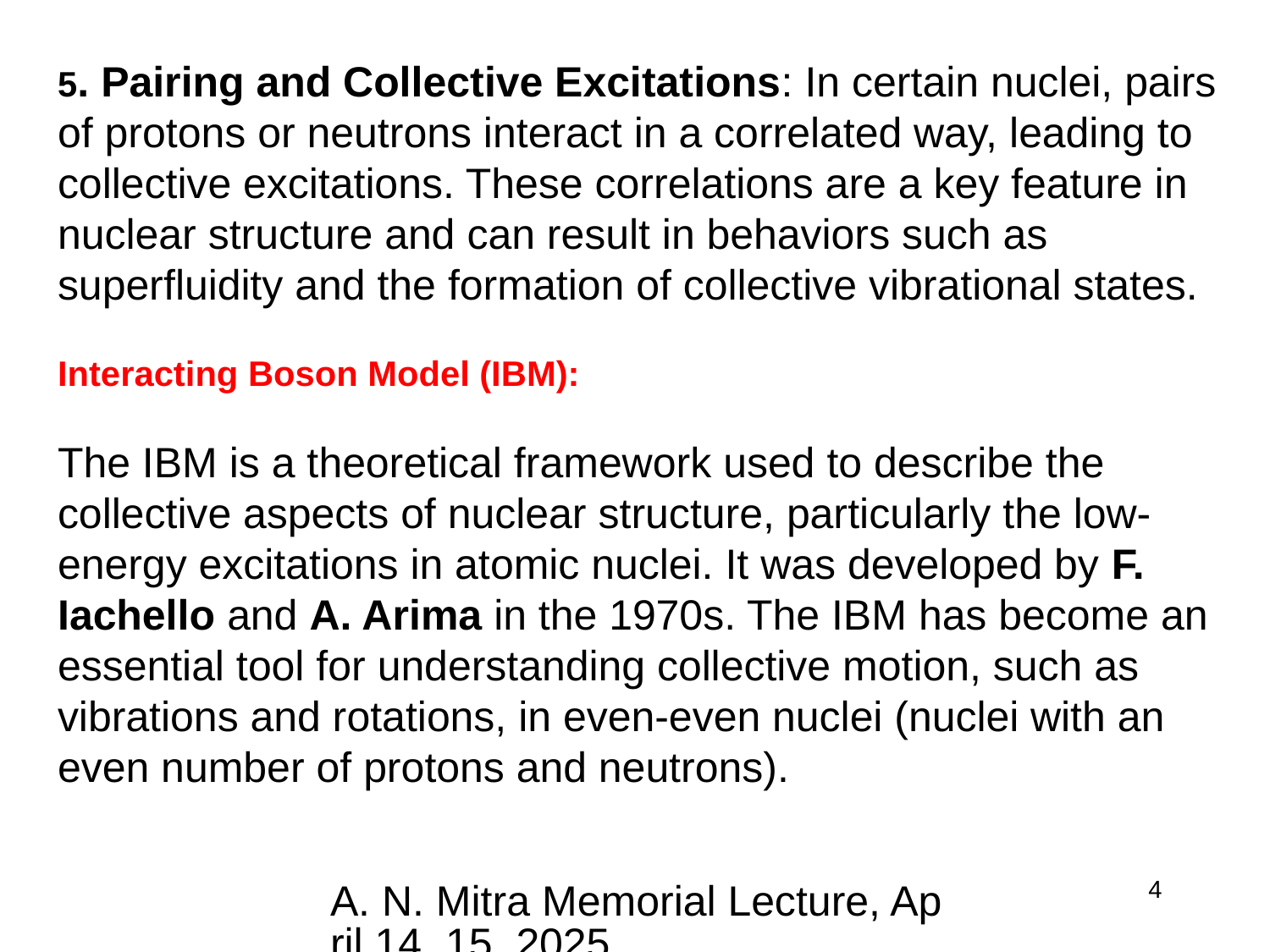

# 5. Pairing and Collective Excitations: In certain nuclei, pairs of protons or neutrons interact in a correlated way, leading to collective excitations. These correlations are a key feature in nuclear structure and can result in behaviors such as superfluidity and the formation of collective vibrational states. Interacting Boson Model (IBM): The IBM is a theoretical framework used to describe the collective aspects of nuclear structure, particularly the low-energy excitations in atomic nuclei. It was developed by F. Iachello and A. Arima in the 1970s. The IBM has become an essential tool for understanding collective motion, such as vibrations and rotations, in even-even nuclei (nuclei with an even number of protons and neutrons).
A. N. Mitra Memorial Lecture, April 14, 15, 2025
4